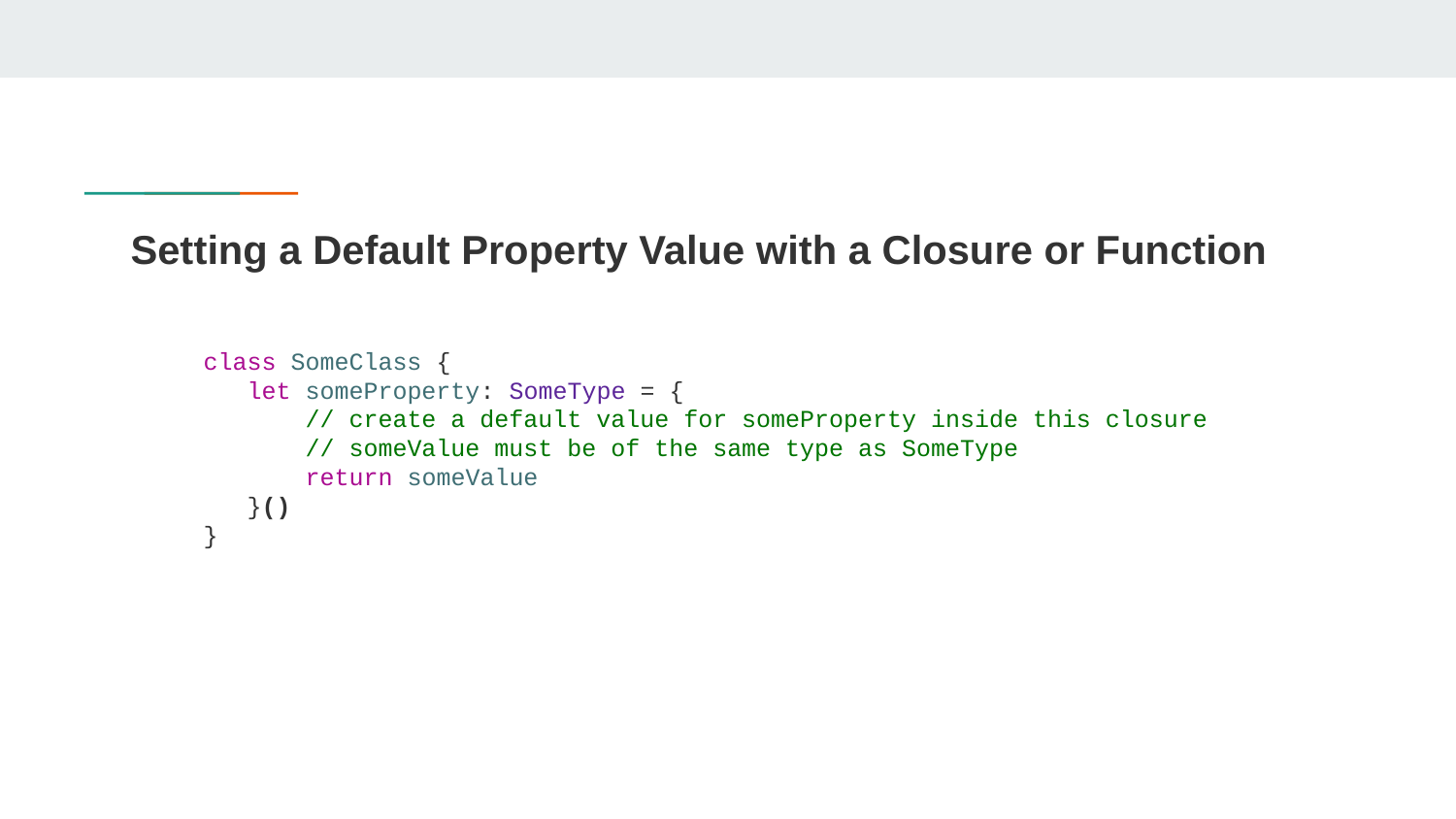

# Setting a Default Property Value with a Closure or Function

class SomeClass {
   let someProperty: SomeType = {
       // create a default value for someProperty inside this closure
       // someValue must be of the same type as SomeType
       return someValue
   }()
}